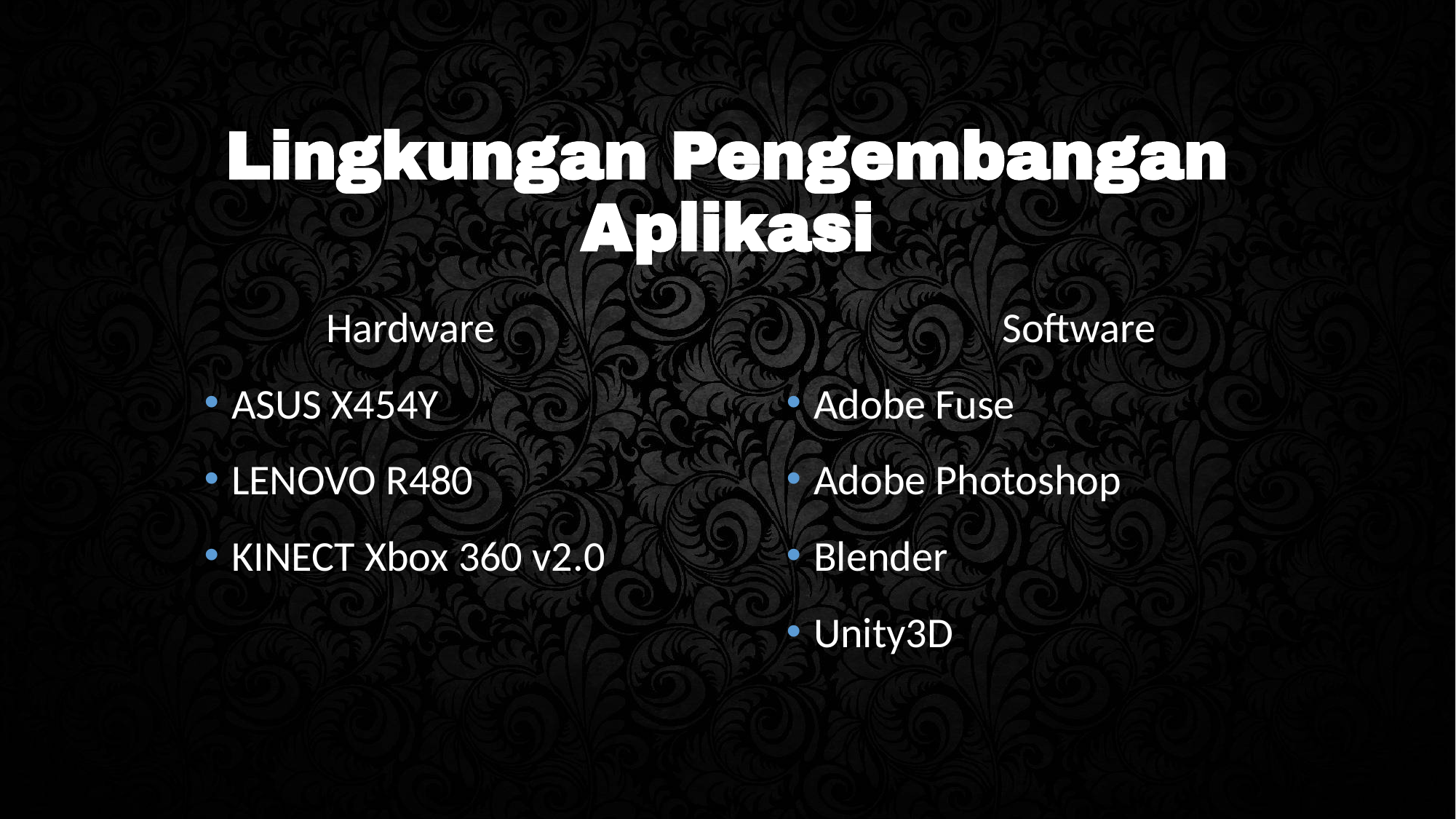

Lingkungan Pengembangan Aplikasi
Hardware
ASUS X454Y
LENOVO R480
KINECT Xbox 360 v2.0

Software
Adobe Fuse
Adobe Photoshop
Blender
Unity3D